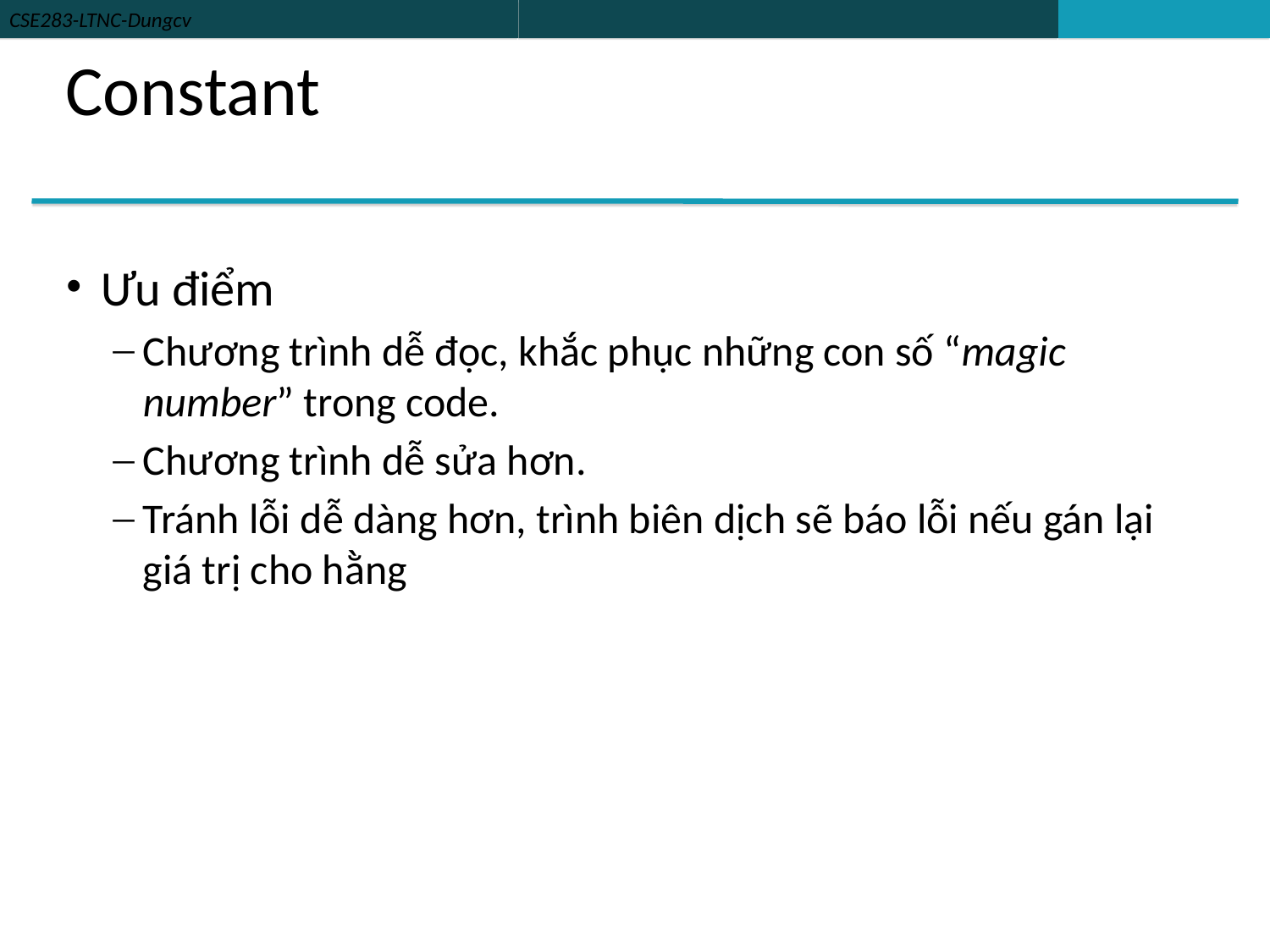

# Constant
Ưu điểm
Chương trình dễ đọc, khắc phục những con số “magic number” trong code.
Chương trình dễ sửa hơn.
Tránh lỗi dễ dàng hơn, trình biên dịch sẽ báo lỗi nếu gán lại giá trị cho hằng

19